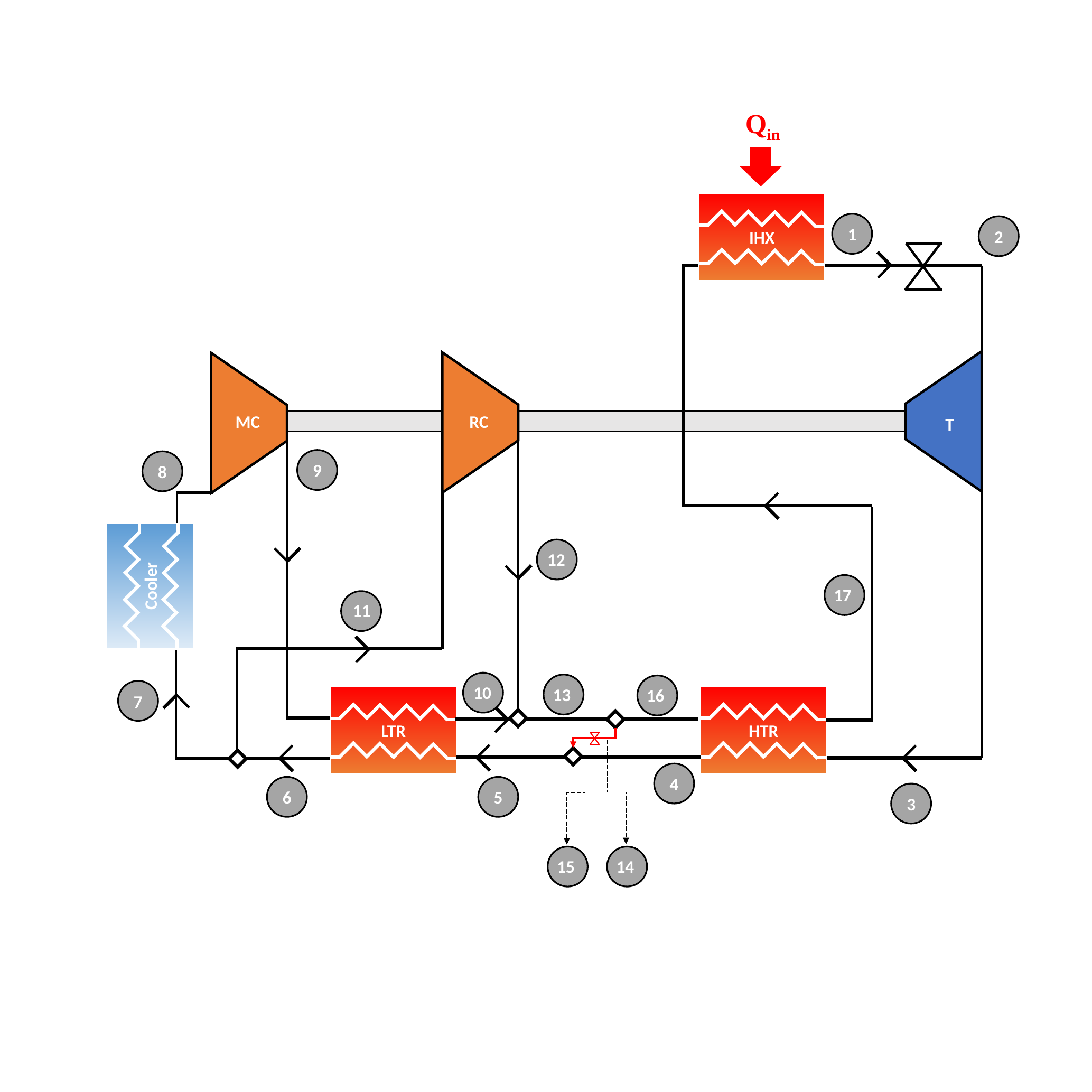

Qin

IHX
1
2

RC
MC
T

9
8
Cooler

12

17

11

10

13

16
HTR
LTR
7

4
6
5
3

15

14